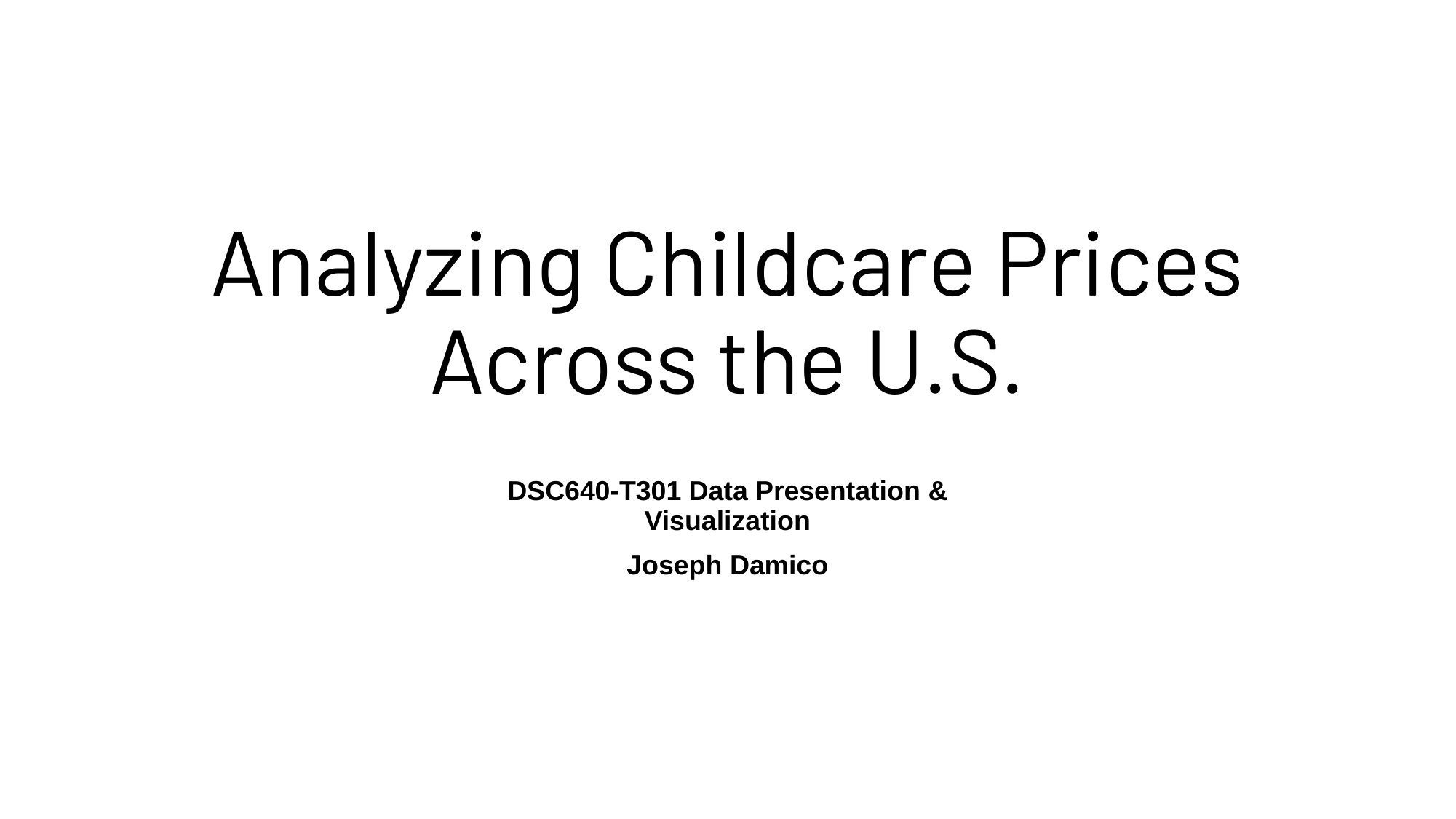

# Analyzing Childcare Prices Across the U.S.
DSC640-T301 Data Presentation & Visualization
Joseph Damico